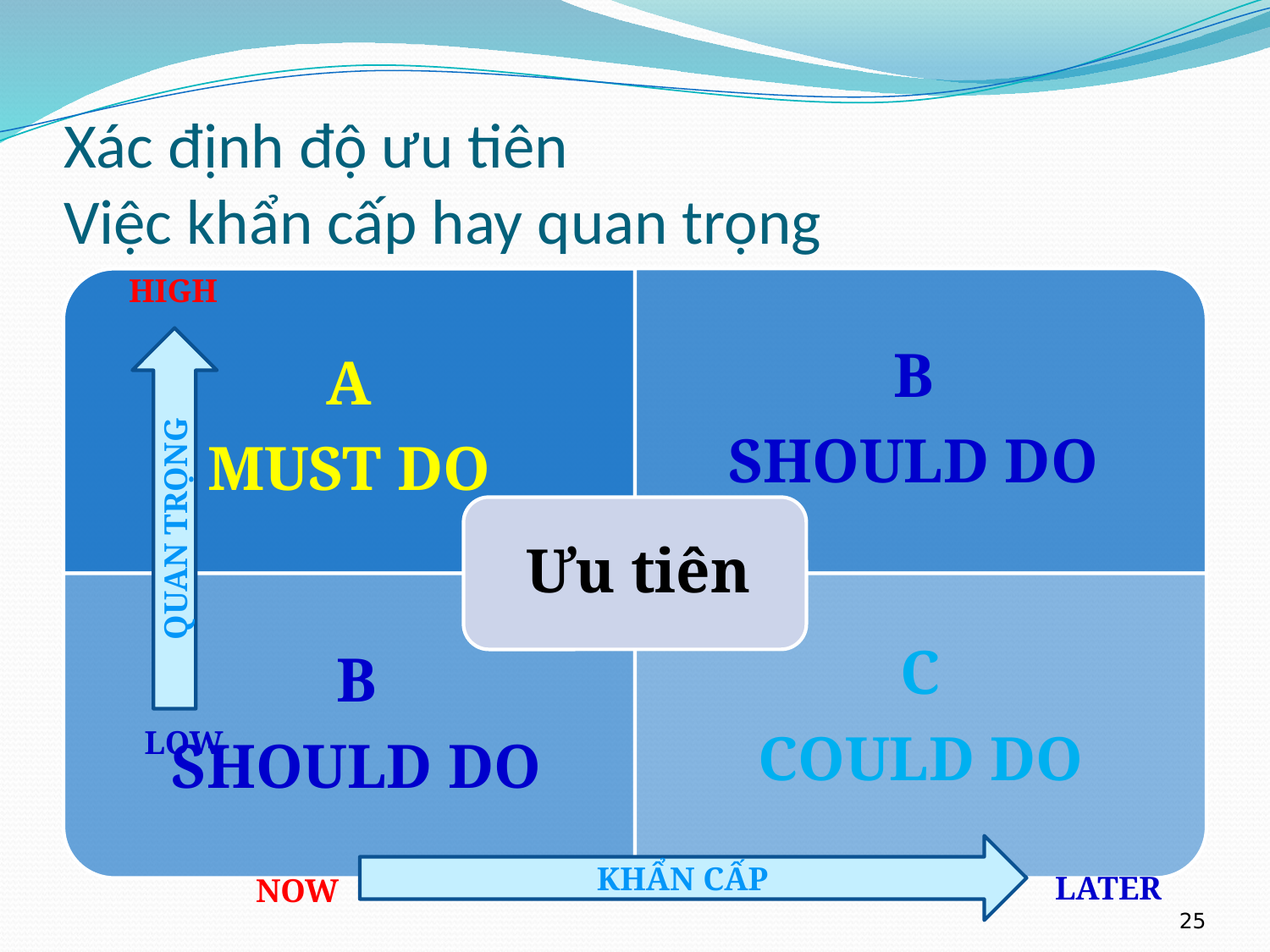

# Xác định độ ưu tiên Việc khẩn cấp hay quan trọng
HIGH
A
MUST DO
B
SHOULD DO
B
SHOULD DO
C
COULD DO
Ưu tiên
QUAN TRỌNG
LOW
KHẨN CẤP
LATER
NOW
25